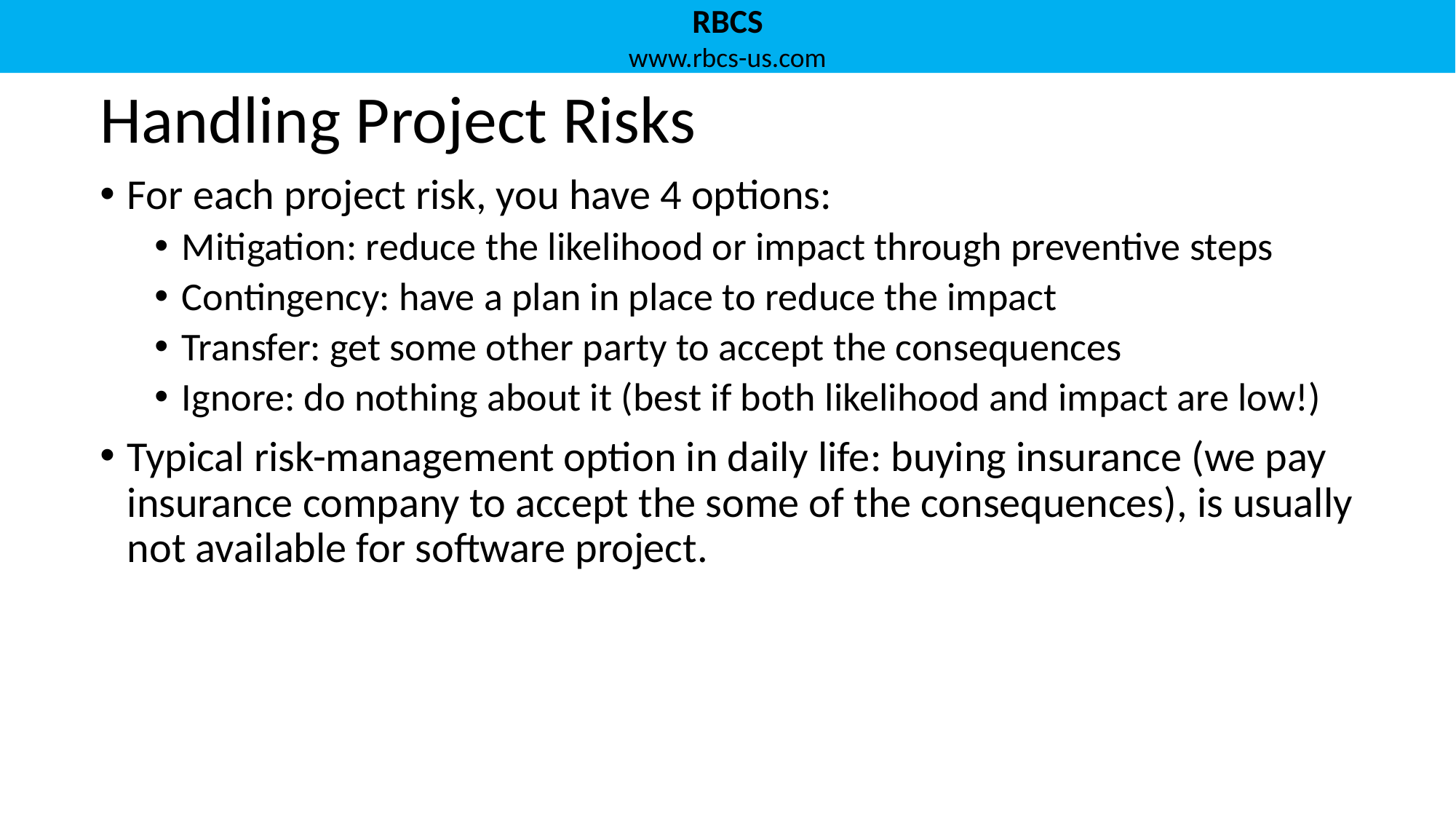

# Handling Project Risks
For each project risk, you have 4 options:
Mitigation: reduce the likelihood or impact through preventive steps
Contingency: have a plan in place to reduce the impact
Transfer: get some other party to accept the consequences
Ignore: do nothing about it (best if both likelihood and impact are low!)
Typical risk-management option in daily life: buying insurance (we pay insurance company to accept the some of the consequences), is usually not available for software project.